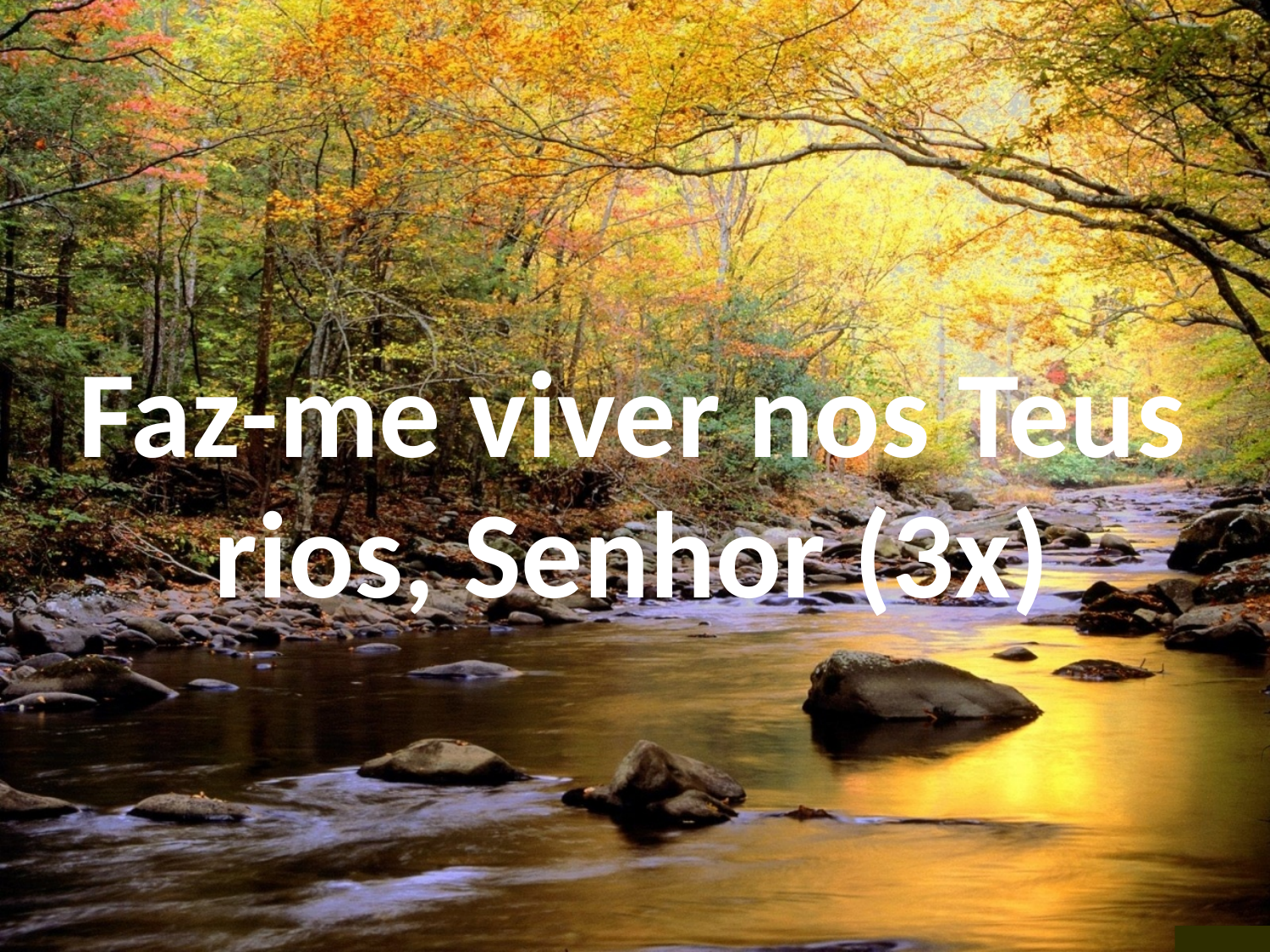

Faz-me viver nos Teus rios, Senhor (3x)